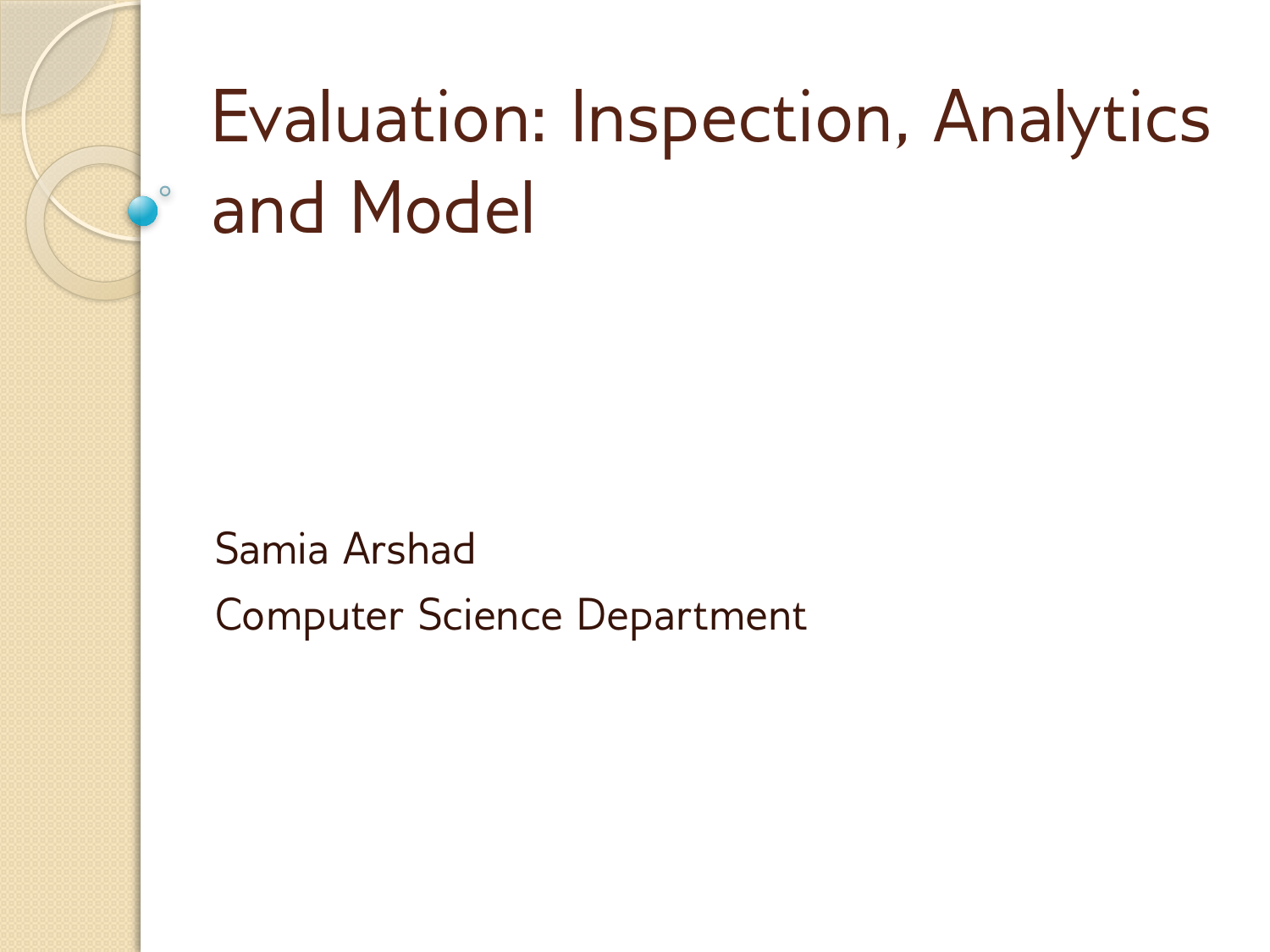

# Evaluation: Inspection, Analytics and Model
Samia Arshad
Computer Science Department